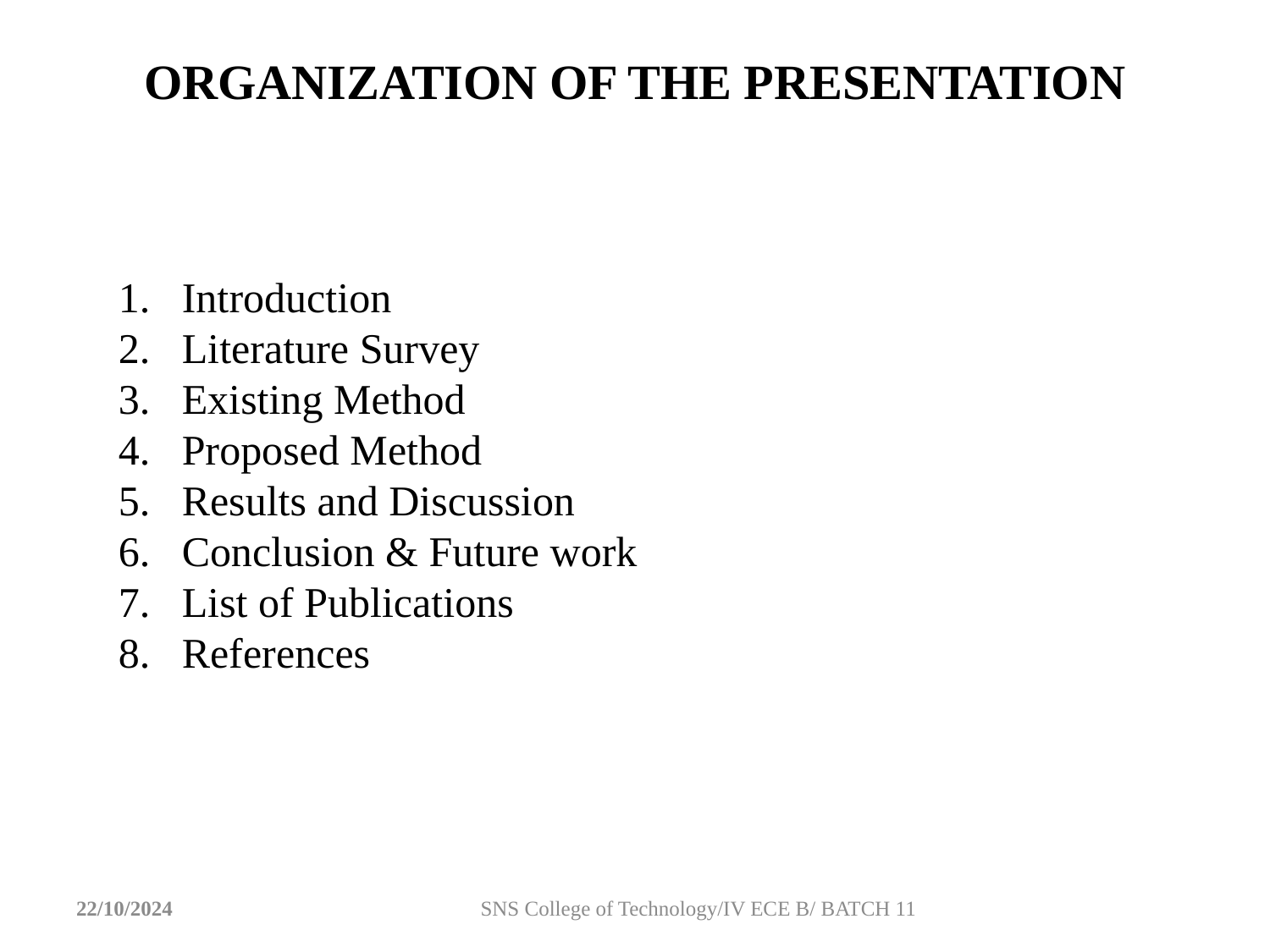

ORGANIZATION OF THE PRESENTATION
Introduction
Literature Survey
Existing Method
Proposed Method
Results and Discussion
Conclusion & Future work
List of Publications
References
22/10/2024
SNS College of Technology/IV ECE B/ BATCH 11
3